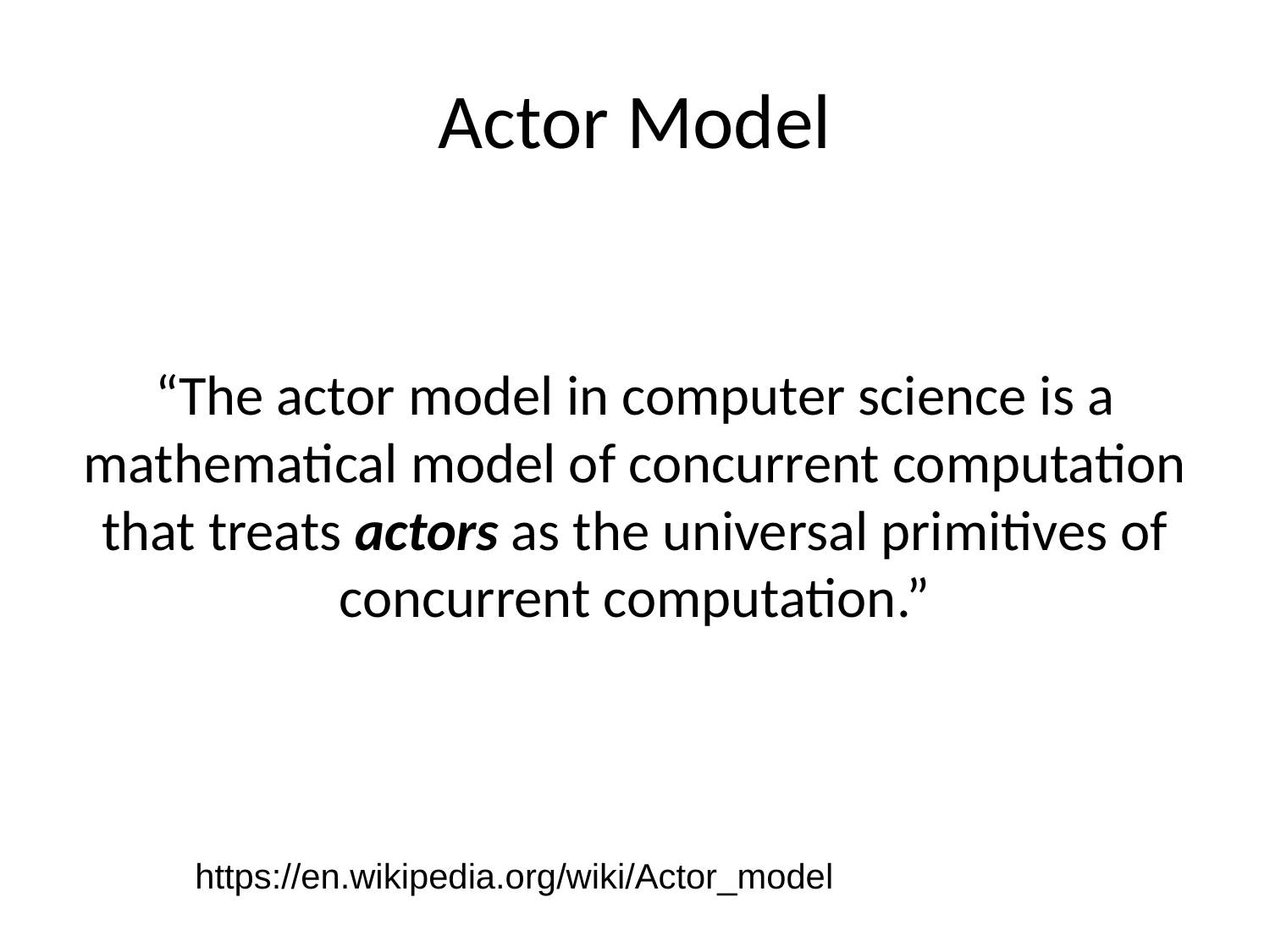

# Actor Model
“The actor model in computer science is a mathematical model of concurrent computation that treats actors as the universal primitives of concurrent computation.”
https://en.wikipedia.org/wiki/Actor_model